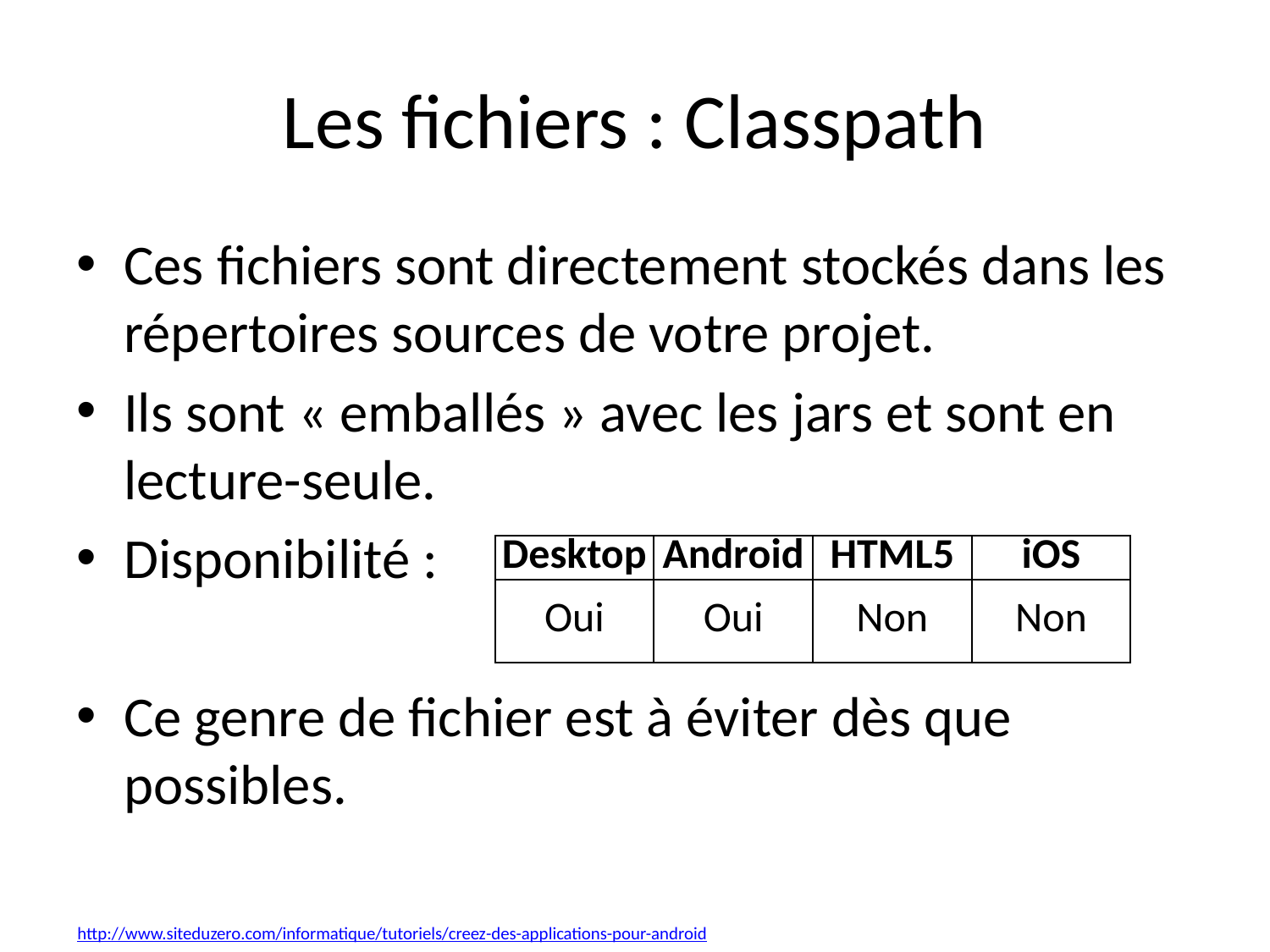

# Les fichiers : Classpath
Ces fichiers sont directement stockés dans les répertoires sources de votre projet.
Ils sont « emballés » avec les jars et sont en lecture-seule.
Disponibilité :

Ce genre de fichier est à éviter dès que possibles.
| Desktop | Android | HTML5 | iOS |
| --- | --- | --- | --- |
| Oui | Oui | Non | Non |